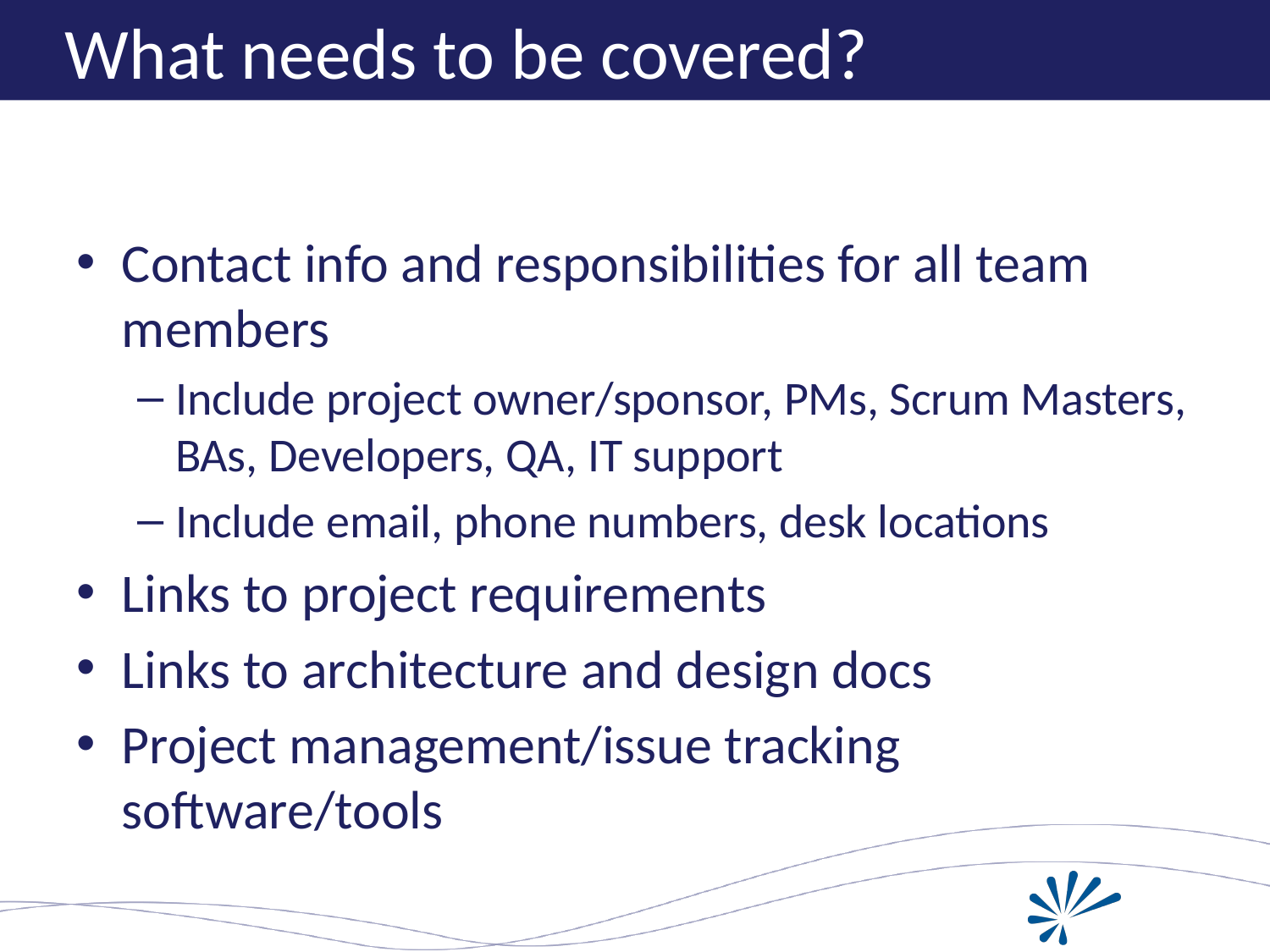

# What needs to be covered?
Contact info and responsibilities for all team members
Include project owner/sponsor, PMs, Scrum Masters, BAs, Developers, QA, IT support
Include email, phone numbers, desk locations
Links to project requirements
Links to architecture and design docs
Project management/issue tracking software/tools